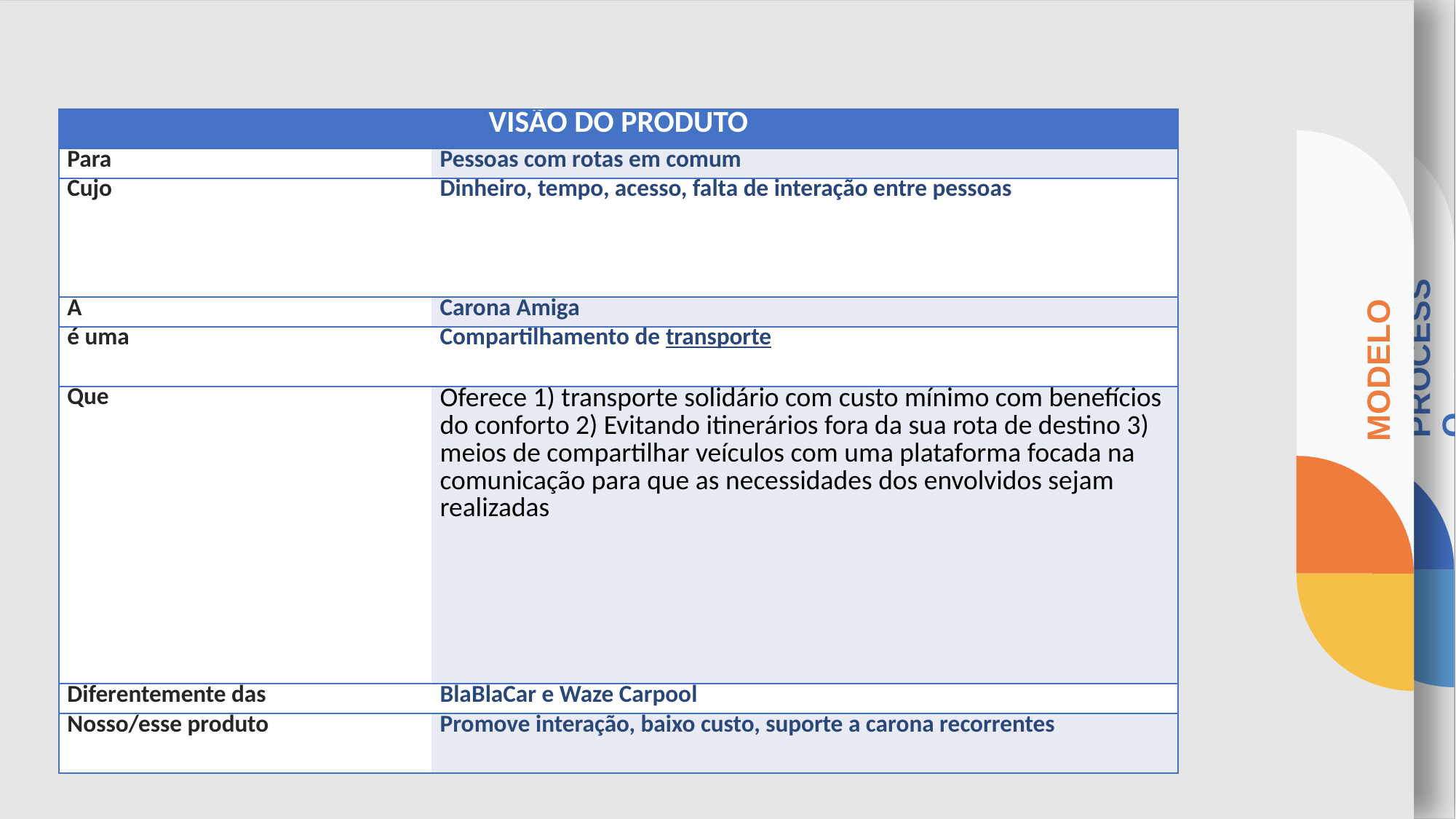

Afiliação
PROCESSO

Canais
MODELO

| VISÃO DO PRODUTO |  |
| --- | --- |
| Para | Pessoas com rotas em comum |
| Cujo | Dinheiro, tempo, acesso, falta de interação entre pessoas |
| A | Carona Amiga |
| é uma | Compartilhamento de transporte |
| Que | Oferece 1) transporte solidário com custo mínimo com benefícios do conforto 2) Evitando itinerários fora da sua rota de destino 3) meios de compartilhar veículos com uma plataforma focada na comunicação para que as necessidades dos envolvidos sejam realizadas |
| Diferentemente das | BlaBlaCar e Waze Carpool |
| Nosso/esse produto | Promove interação, baixo custo, suporte a carona recorrentes |